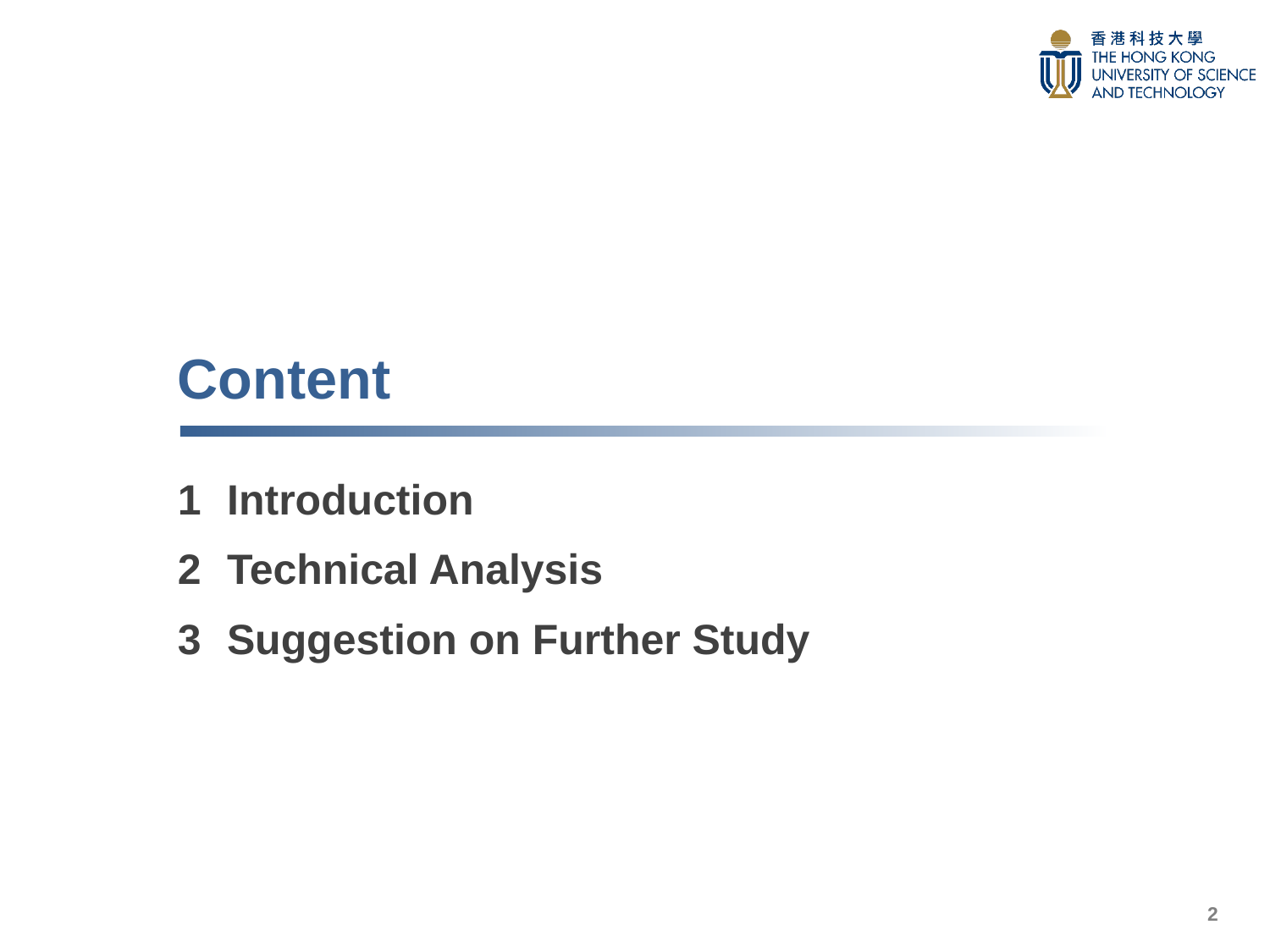

# Content
Introduction
Technical Analysis
Suggestion on Further Study